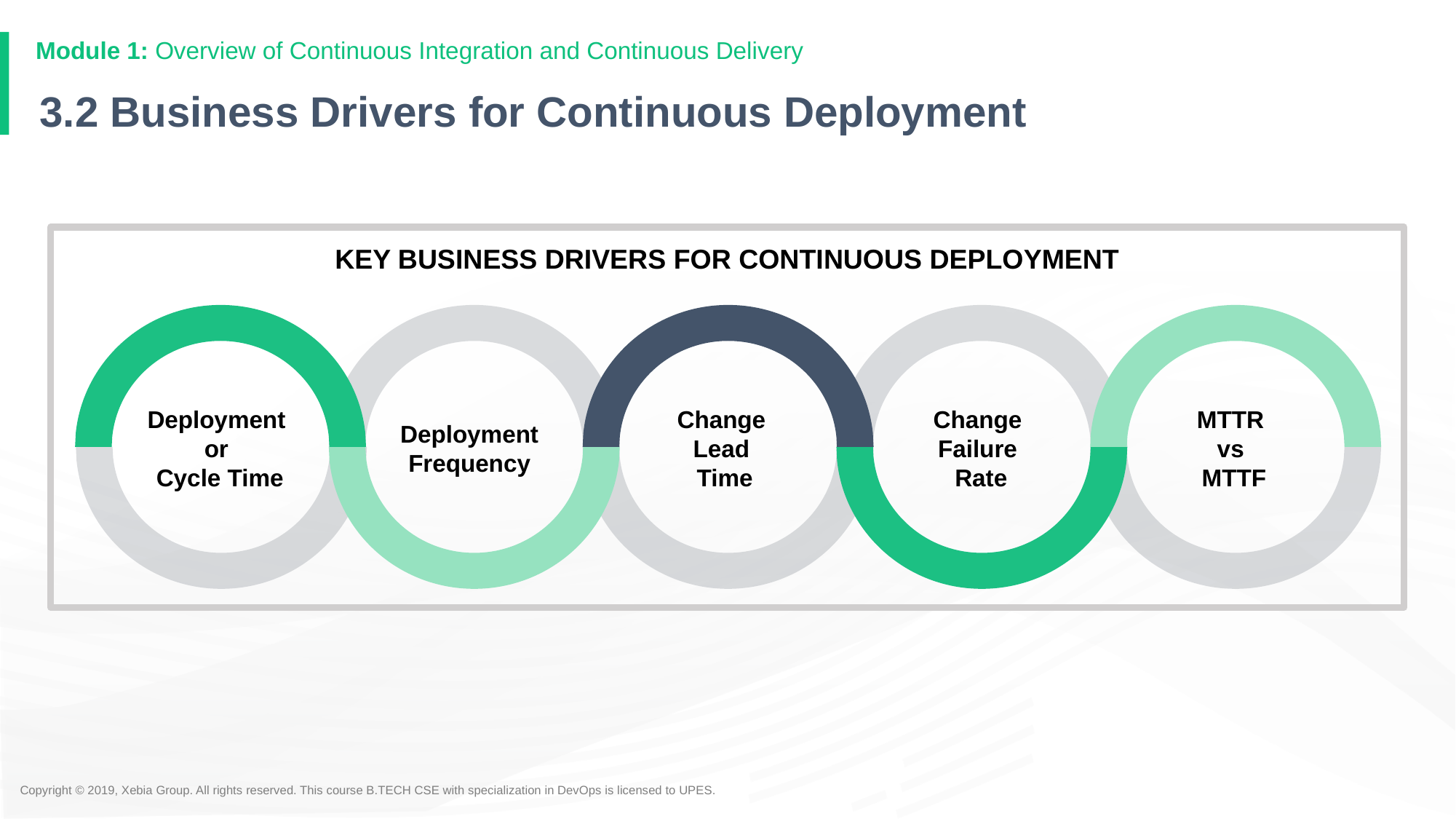

# 3.2 Business Drivers for Continuous Deployment

KEY BUSINESS DRIVERS FOR CONTINUOUS DEPLOYMENT

Deployment
or
Cycle Time
Deployment Frequency
Change
Lead
Time
Change
Failure
Rate
MTTR
vs
MTTF